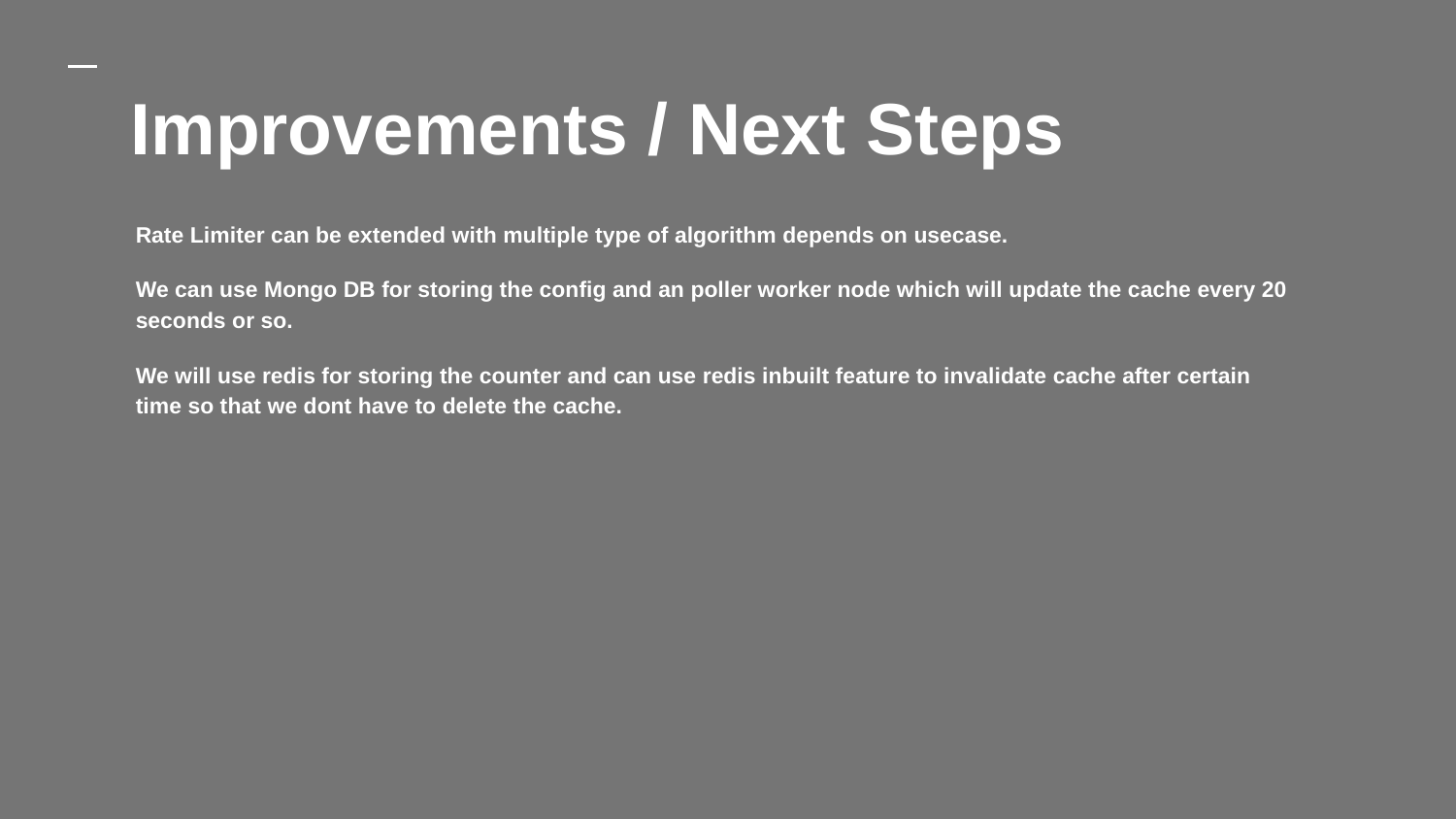

# Improvements / Next Steps
Rate Limiter can be extended with multiple type of algorithm depends on usecase.
We can use Mongo DB for storing the config and an poller worker node which will update the cache every 20 seconds or so.
We will use redis for storing the counter and can use redis inbuilt feature to invalidate cache after certain time so that we dont have to delete the cache.